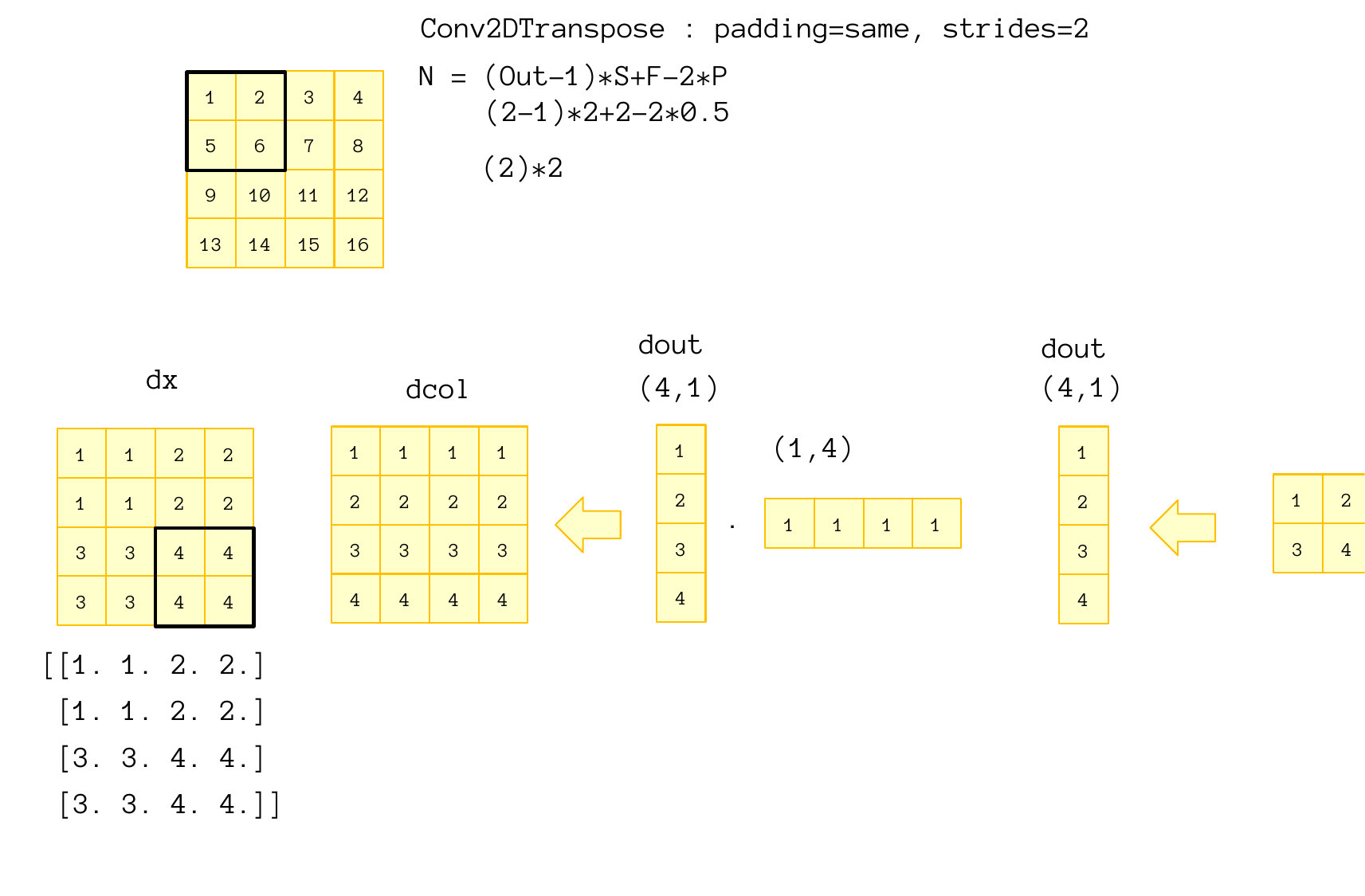

Conv2DTranspose : padding=same, strides=2
N = (Out-1)*S+F-2*P
1
2
3
4

(2-1)*2+2-2*0.5
5
6
7
8
(2)*2
9
10
11
12
13
14
15
16
dout
dout
dx
(4,1)
(4,1)
dcol
(1,4)
1
1
1
1
1
1
1
1
2
2
2
1
2
2
2
2
2
2
1
1
2
2
.

1
1
1
1

3
4
3
3
3
3
3
3
3
3
4
4

4
4
4
4
4
4
3
3
4
4
[[1. 1. 2. 2.]
 [1. 1. 2. 2.]
 [3. 3. 4. 4.]
 [3. 3. 4. 4.]]